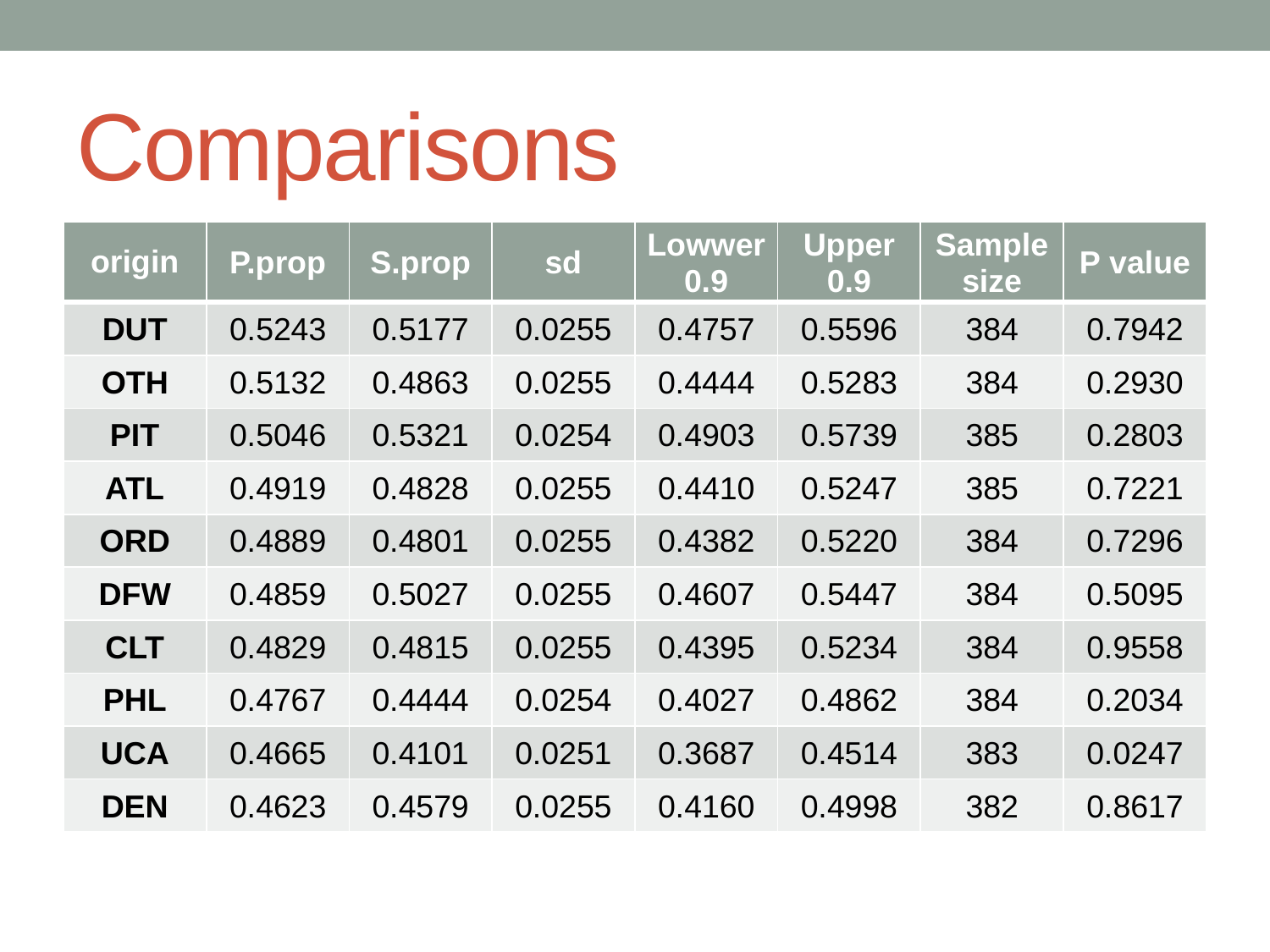

# Comparisons
| origin | P.prop | S.prop | sd | Lowwer 0.9 | Upper 0.9 | Sample size | P value |
| --- | --- | --- | --- | --- | --- | --- | --- |
| DUT | 0.5243 | 0.5177 | 0.0255 | 0.4757 | 0.5596 | 384 | 0.7942 |
| OTH | 0.5132 | 0.4863 | 0.0255 | 0.4444 | 0.5283 | 384 | 0.2930 |
| PIT | 0.5046 | 0.5321 | 0.0254 | 0.4903 | 0.5739 | 385 | 0.2803 |
| ATL | 0.4919 | 0.4828 | 0.0255 | 0.4410 | 0.5247 | 385 | 0.7221 |
| ORD | 0.4889 | 0.4801 | 0.0255 | 0.4382 | 0.5220 | 384 | 0.7296 |
| DFW | 0.4859 | 0.5027 | 0.0255 | 0.4607 | 0.5447 | 384 | 0.5095 |
| CLT | 0.4829 | 0.4815 | 0.0255 | 0.4395 | 0.5234 | 384 | 0.9558 |
| PHL | 0.4767 | 0.4444 | 0.0254 | 0.4027 | 0.4862 | 384 | 0.2034 |
| UCA | 0.4665 | 0.4101 | 0.0251 | 0.3687 | 0.4514 | 383 | 0.0247 |
| DEN | 0.4623 | 0.4579 | 0.0255 | 0.4160 | 0.4998 | 382 | 0.8617 |